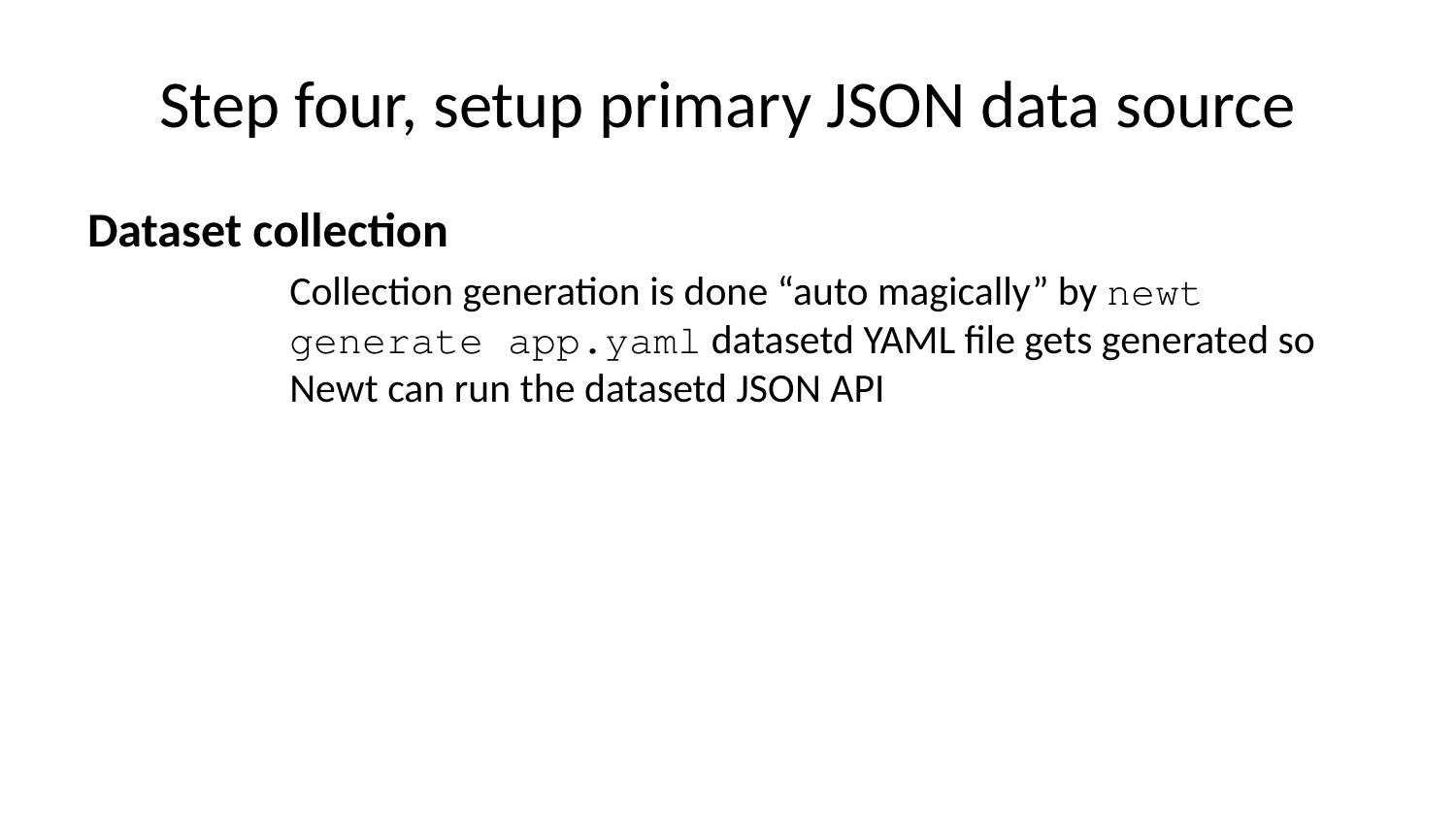

# Step four, setup primary JSON data source
Dataset collection
Collection generation is done “auto magically” by newt generate app.yaml datasetd YAML file gets generated so Newt can run the datasetd JSON API